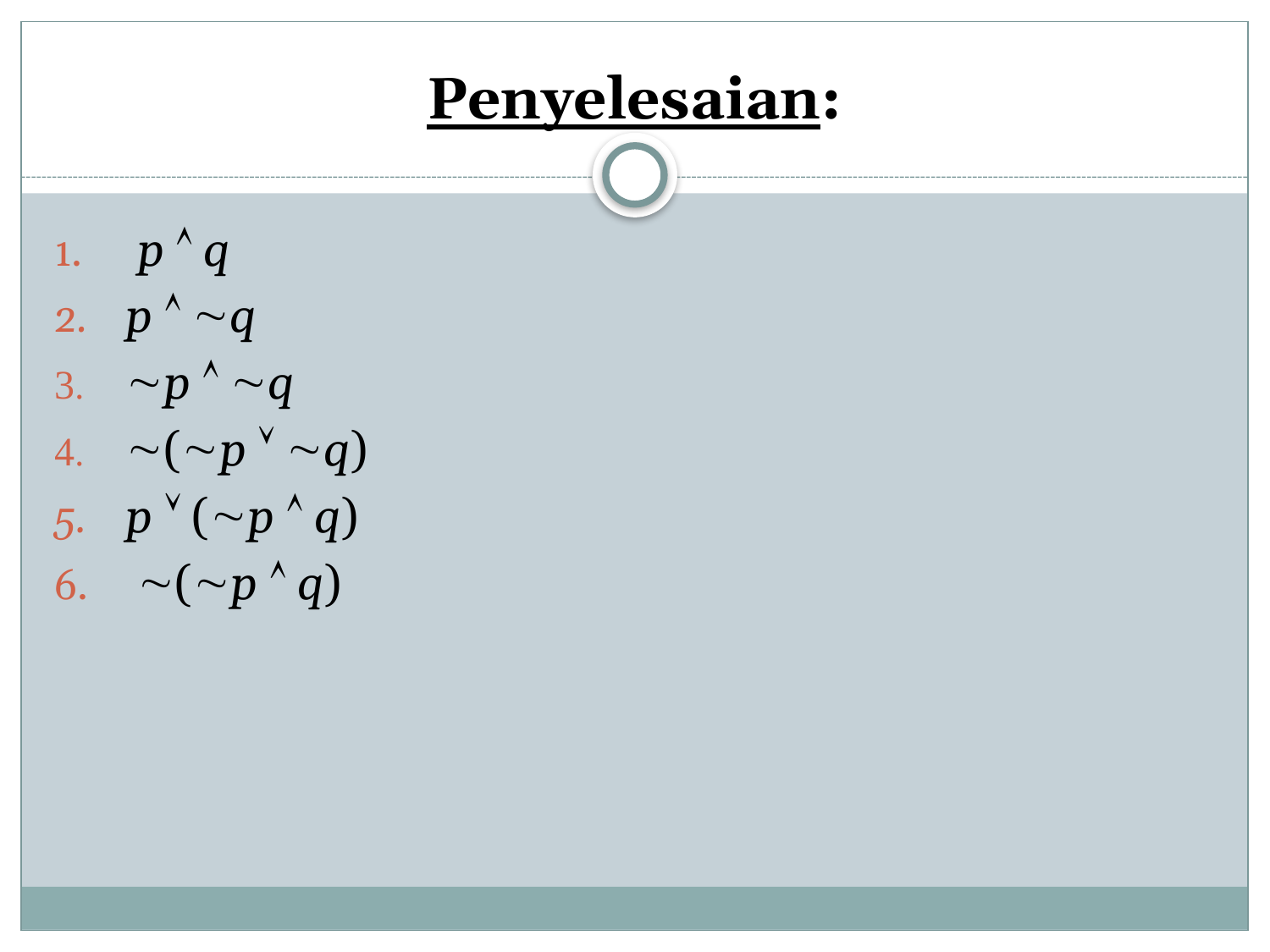

# Penyelesaian:
 p ∧ q
p ∧ ∼q
∼p ∧ ∼q
∼(∼p ∨ ∼q)
p ∨ (∼p ∧ q)
 ∼(∼p ∧ q)